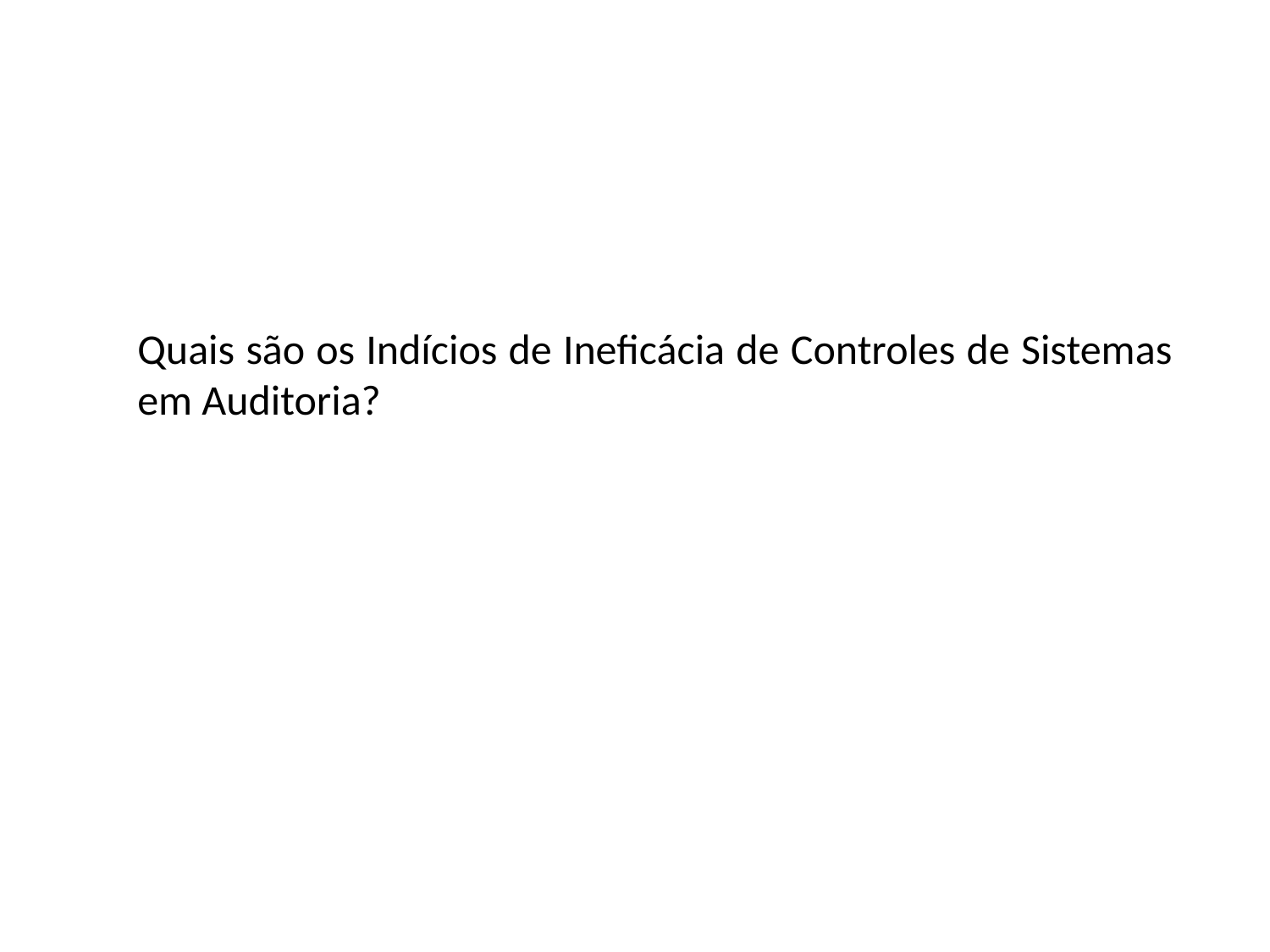

Quais são os Indícios de Ineficácia de Controles de Sistemas em Auditoria?